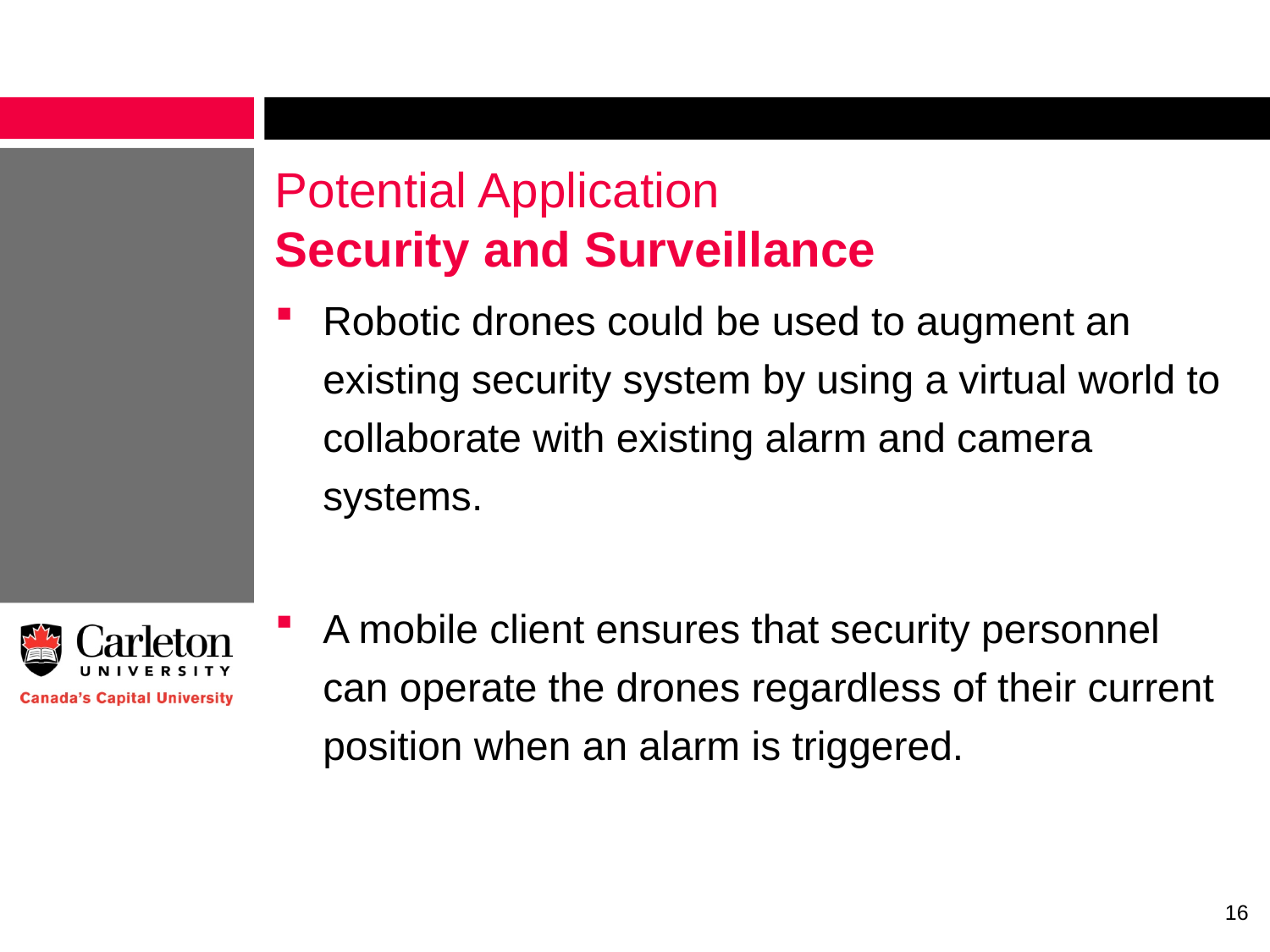

# Potential Application Security and Surveillance
Robotic drones could be used to augment an existing security system by using a virtual world to collaborate with existing alarm and camera systems.

A mobile client ensures that security personnel can operate the drones regardless of their current position when an alarm is triggered.
16